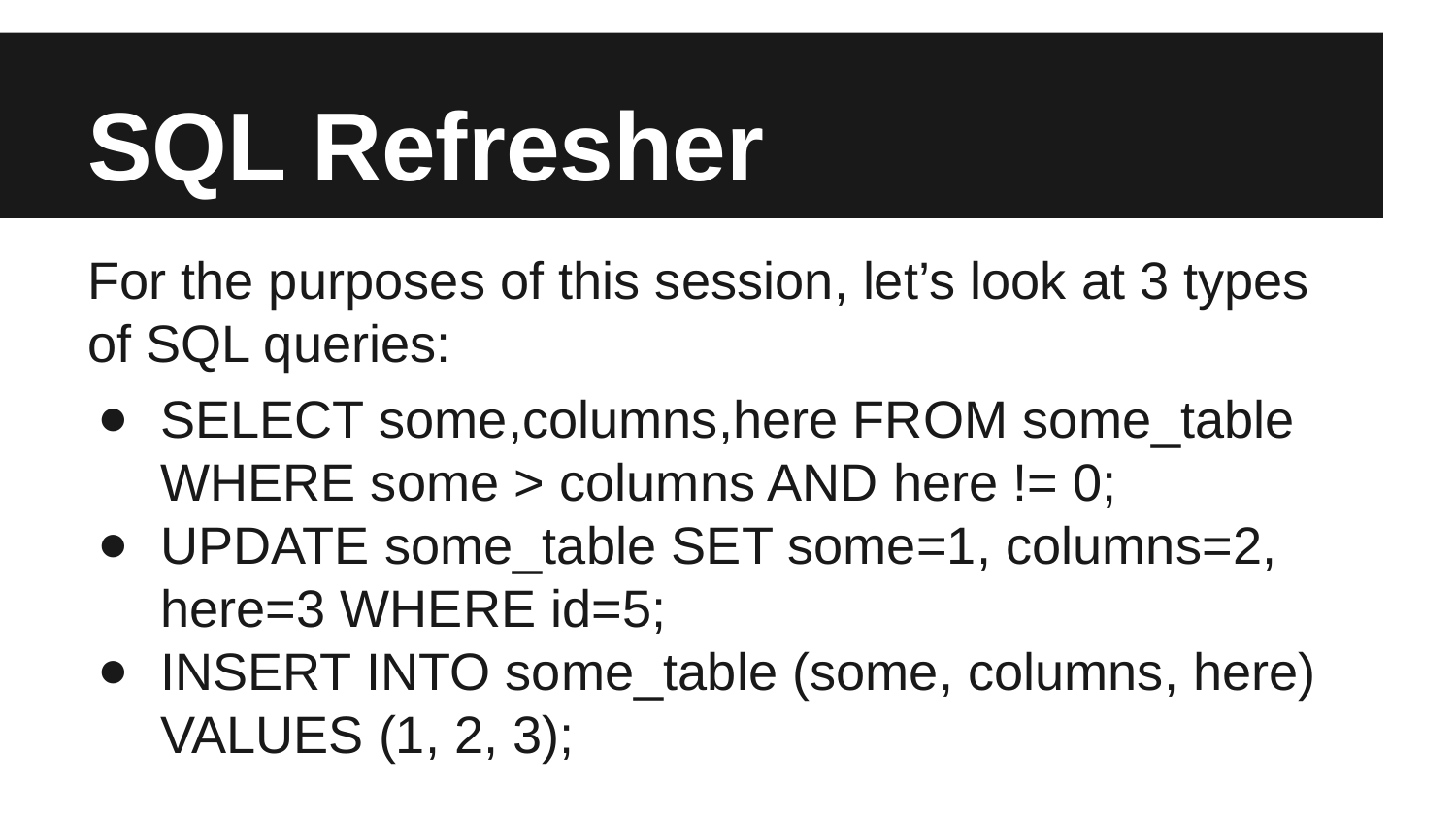

# SQL Refresher
For the purposes of this session, let’s look at 3 types of SQL queries:
SELECT some,columns,here FROM some_table WHERE some > columns AND here != 0;
UPDATE some_table SET some=1, columns=2, here=3 WHERE id=5;
INSERT INTO some_table (some, columns, here) VALUES (1, 2, 3);